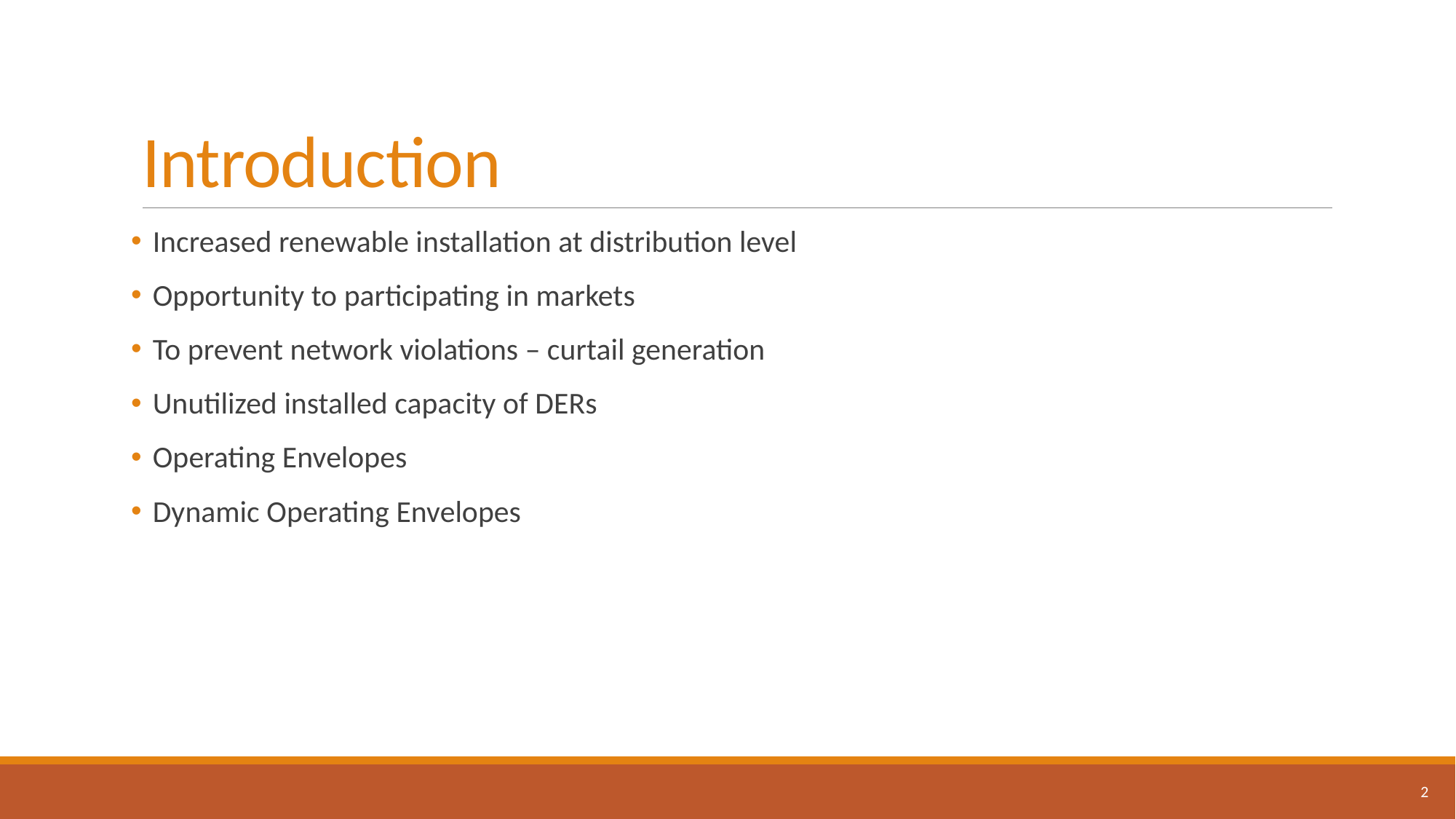

# Introduction
Increased renewable installation at distribution level
Opportunity to participating in markets
To prevent network violations – curtail generation
Unutilized installed capacity of DERs
Operating Envelopes
Dynamic Operating Envelopes

2